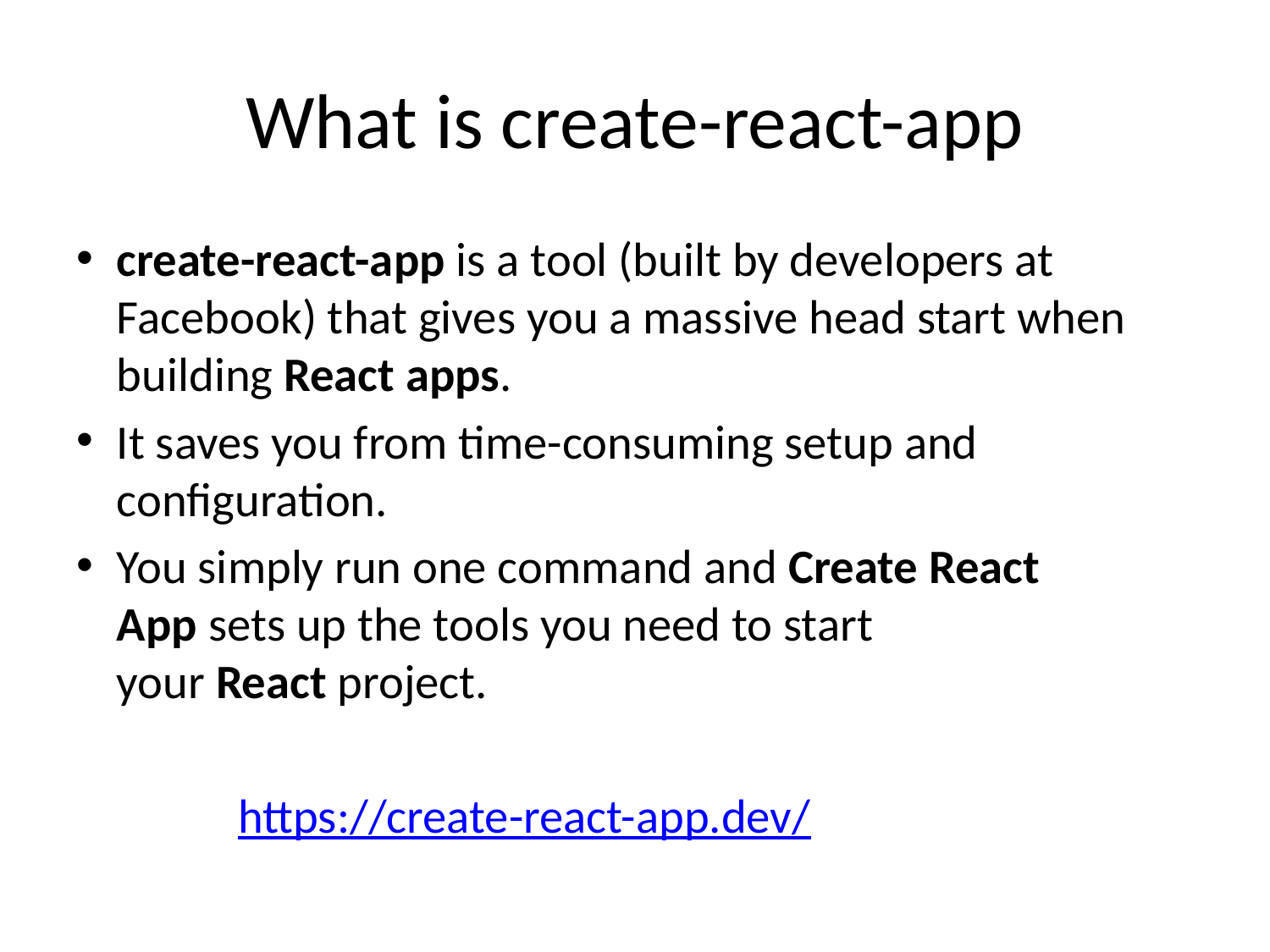

# What is create-react-app
create-react-app is a tool (built by developers at Facebook) that gives you a massive head start when building React apps.
It saves you from time-consuming setup and configuration.
You simply run one command and Create React App sets up the tools you need to start your React project.

https://create-react-app.dev/